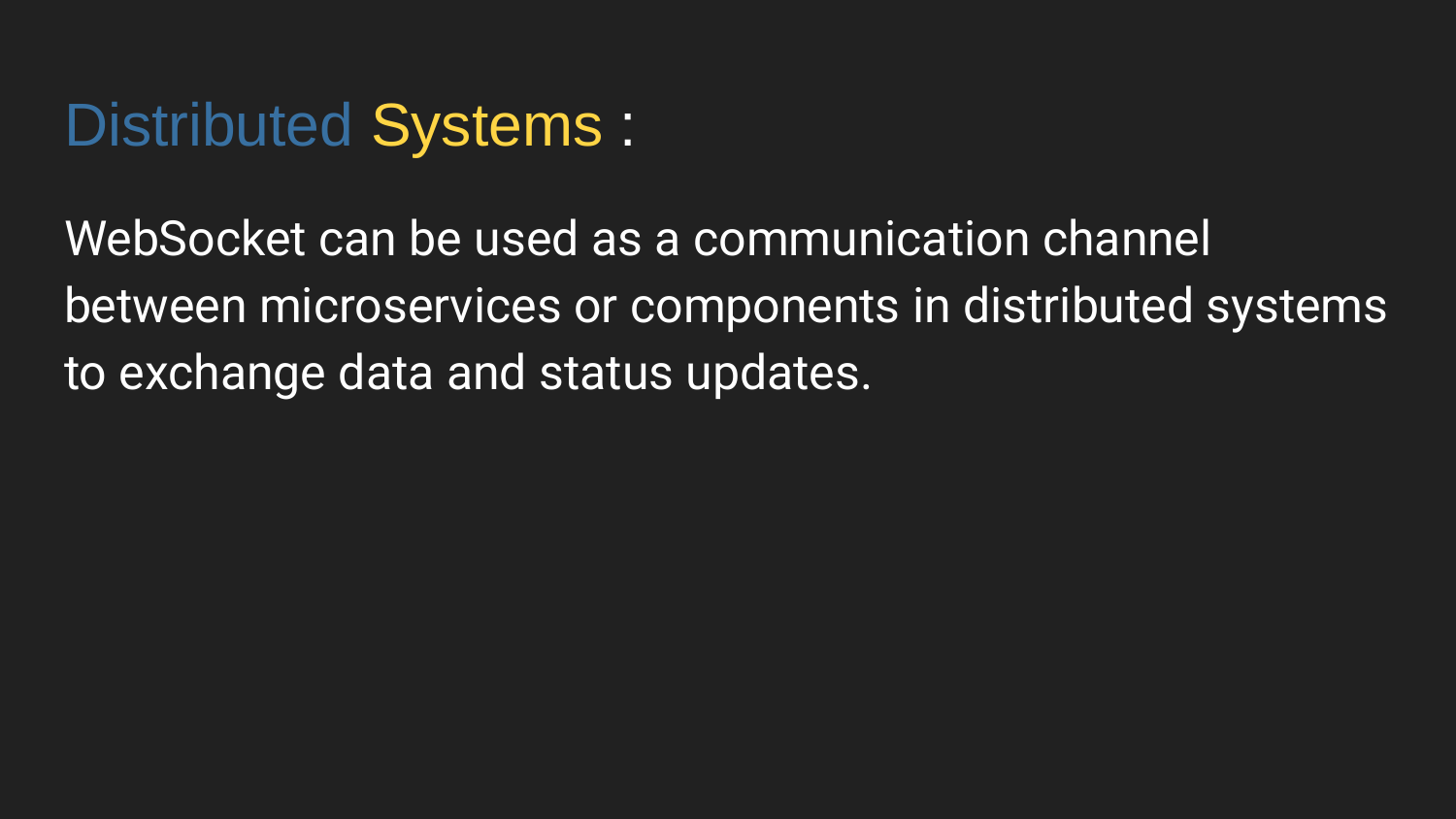

# Distributed Systems :
WebSocket can be used as a communication channel between microservices or components in distributed systems to exchange data and status updates.